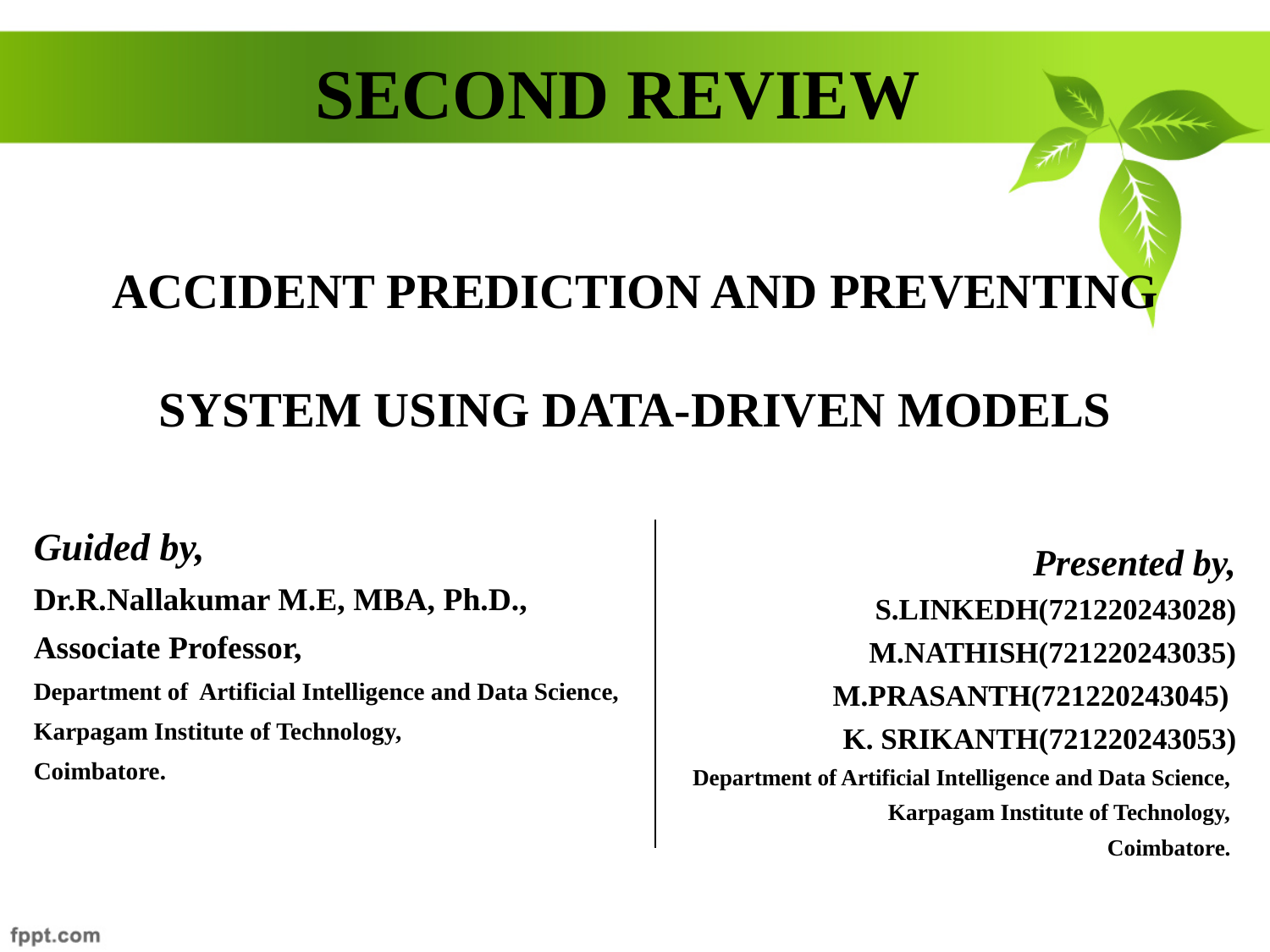

SECOND REVIEW
# ACCIDENT PREDICTION AND PREVENTING SYSTEM USING DATA-DRIVEN MODELS
Guided by,
Dr.R.Nallakumar M.E, MBA, Ph.D.,
Associate Professor,
Department of  Artificial Intelligence and Data Science,
Karpagam Institute of Technology,
Coimbatore.
Presented by,
S.LINKEDH(721220243028)
 M.NATHISH(721220243035)
M.PRASANTH(721220243045)
 K. SRIKANTH(721220243053)
Department of Artificial Intelligence and Data Science,
Karpagam Institute of Technology,
Coimbatore.